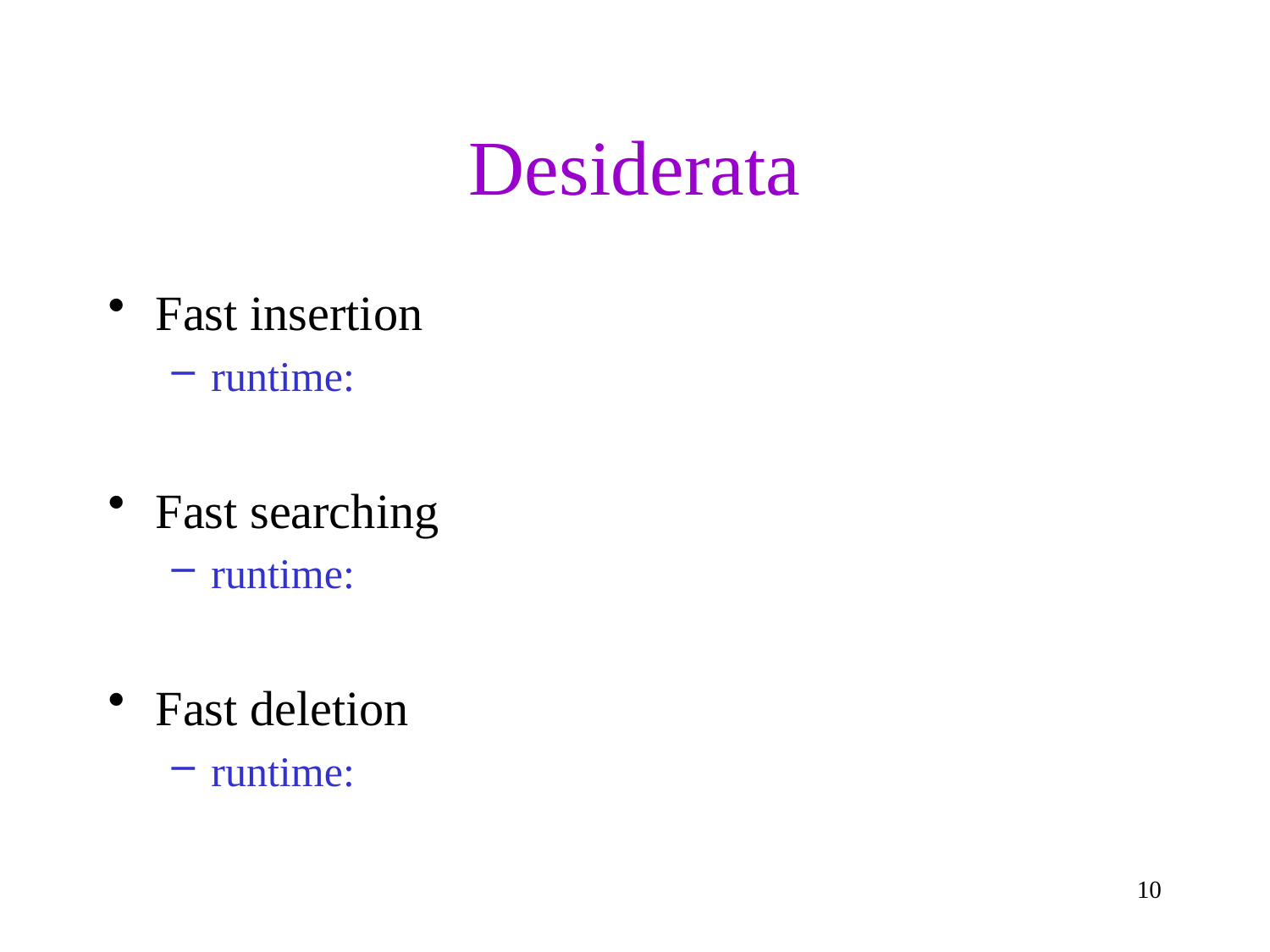

# Desiderata
Fast insertion
runtime:

Fast searching
runtime:

Fast deletion
runtime:
10